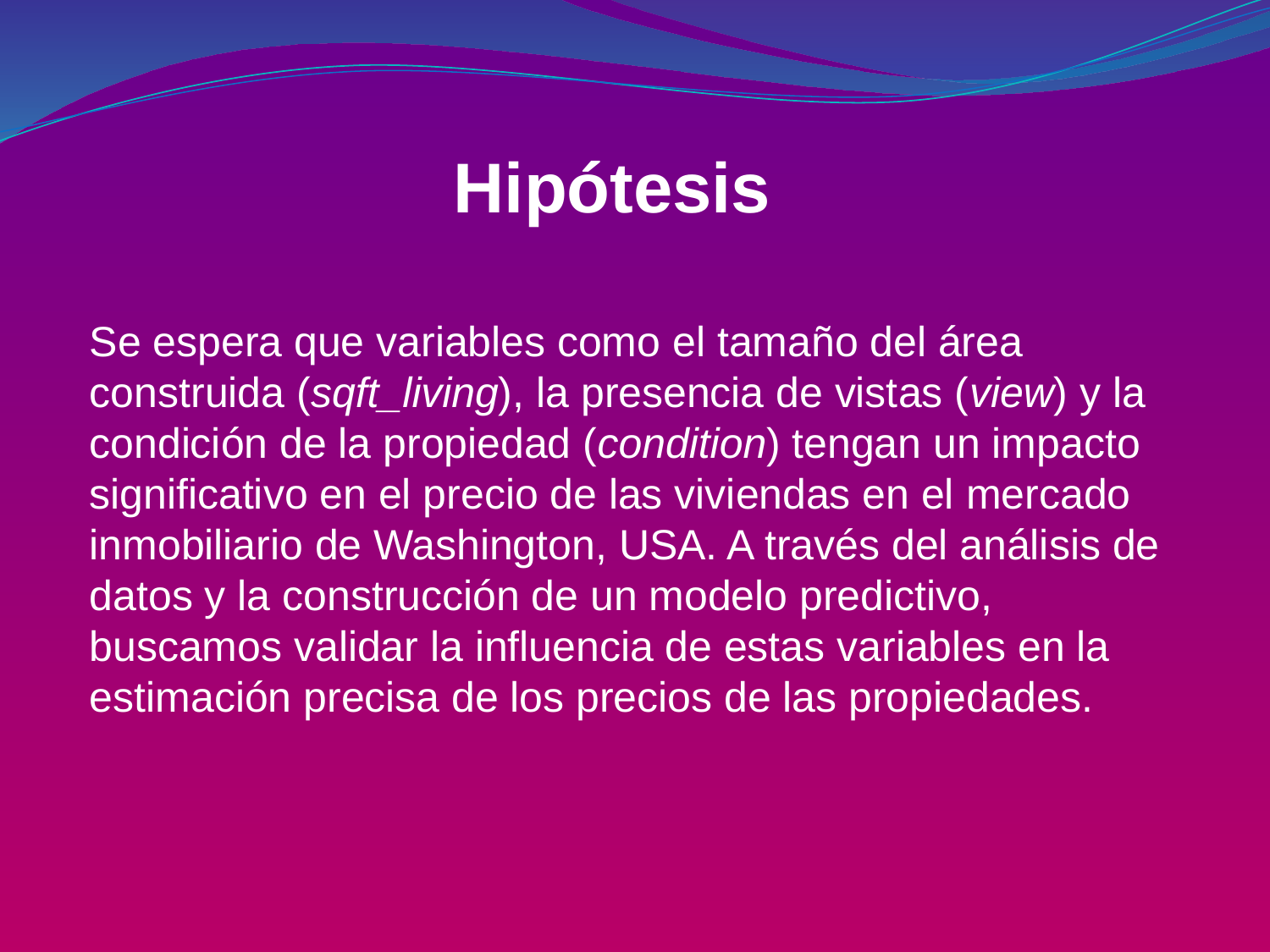

Hipótesis

Se espera que variables como el tamaño del área construida (sqft_living), la presencia de vistas (view) y la condición de la propiedad (condition) tengan un impacto significativo en el precio de las viviendas en el mercado inmobiliario de Washington, USA. A través del análisis de datos y la construcción de un modelo predictivo, buscamos validar la influencia de estas variables en la estimación precisa de los precios de las propiedades.